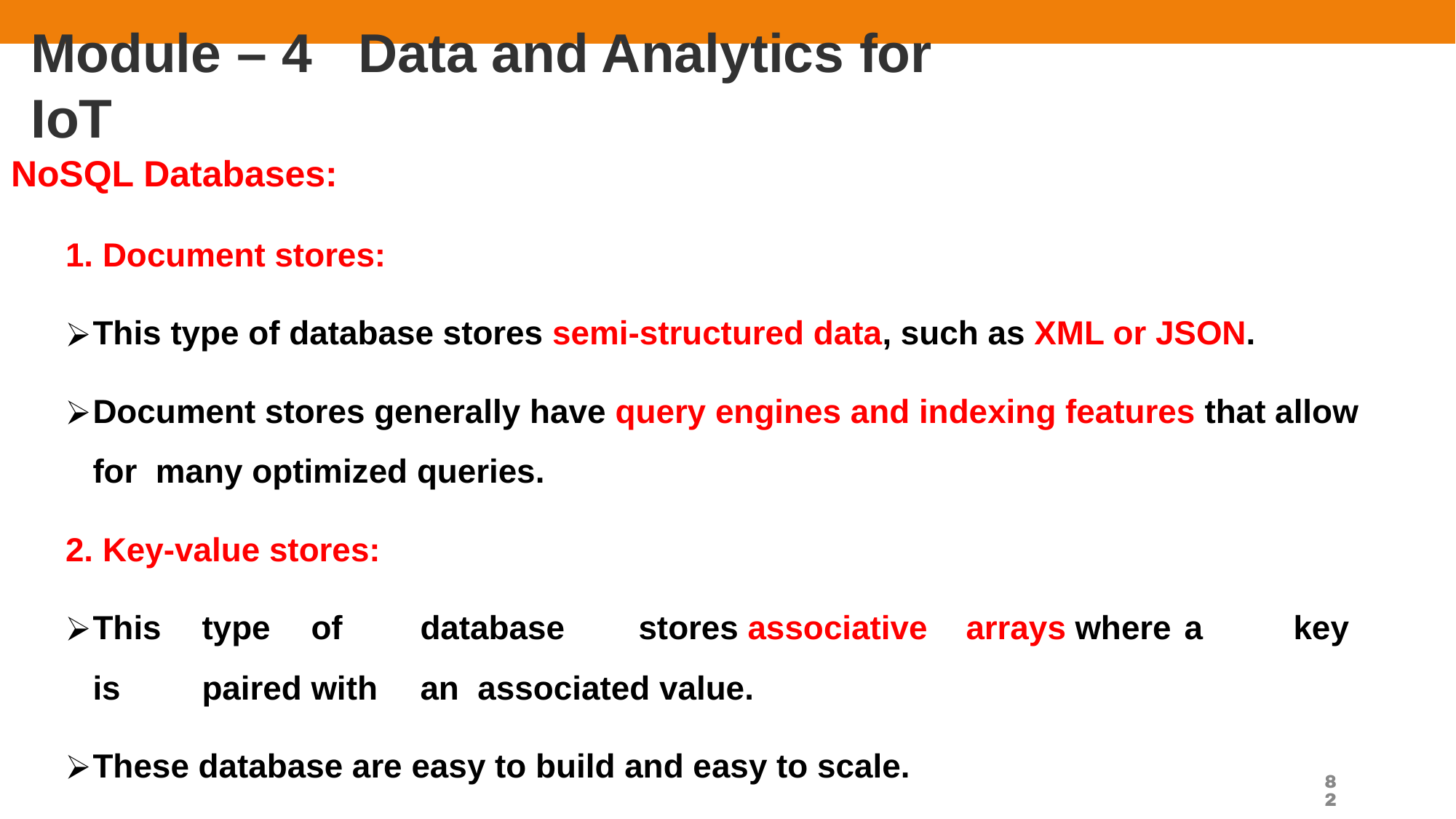

# Module – 4	Data and Analytics for IoT
NoSQL Databases:
1. Document stores:
This type of database stores semi-structured data, such as XML or JSON.
Document stores generally have query engines and indexing features that allow for  many optimized queries.
2. Key-value stores:
This	type	of	database	stores	associative	arrays	where	a	key	is	paired	with	an  associated value.
These database are easy to build and easy to scale.
82